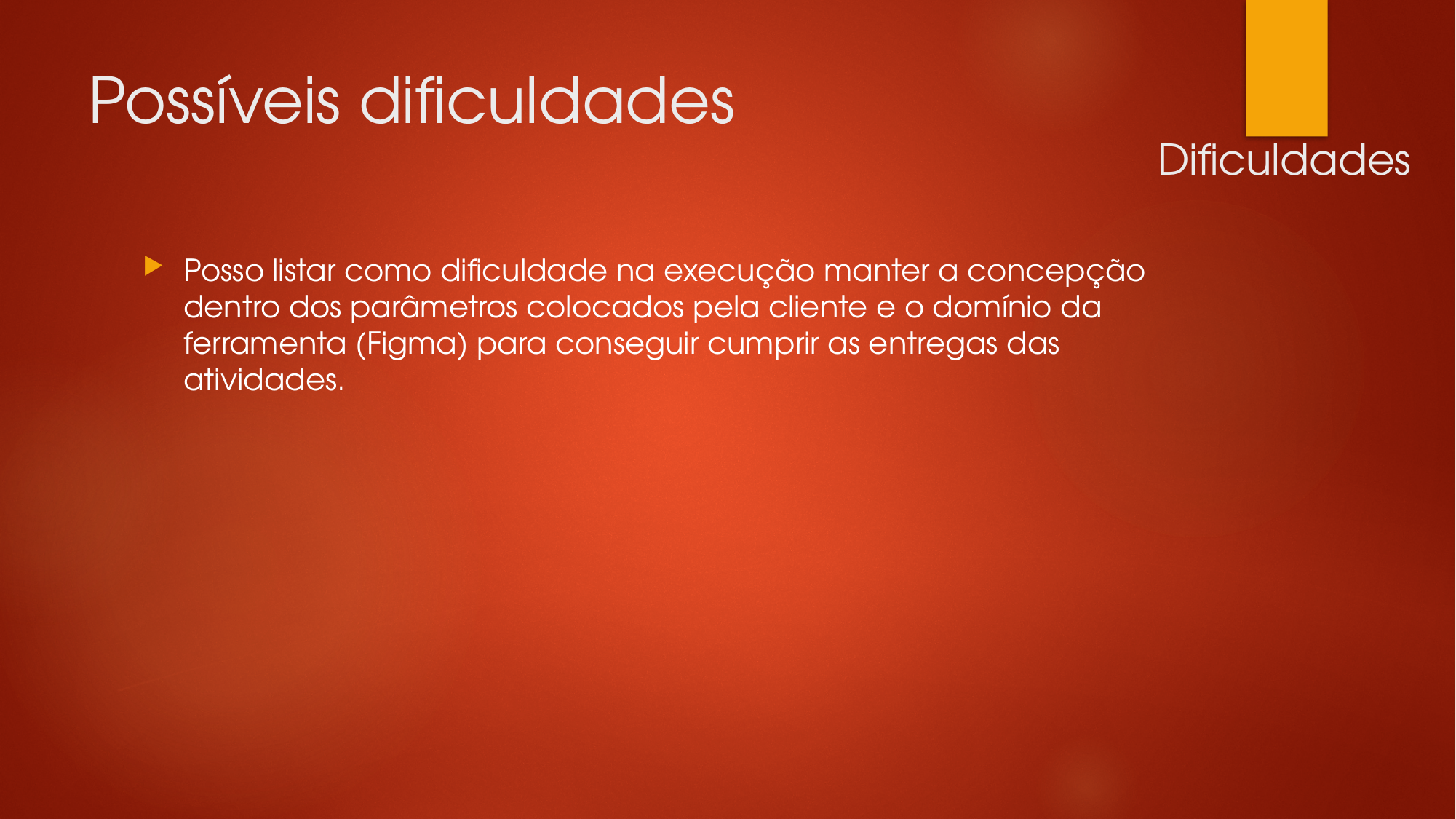

# Possíveis dificuldades
Dificuldades
Posso listar como dificuldade na execução manter a concepção dentro dos parâmetros colocados pela cliente e o domínio da ferramenta (Figma) para conseguir cumprir as entregas das atividades.